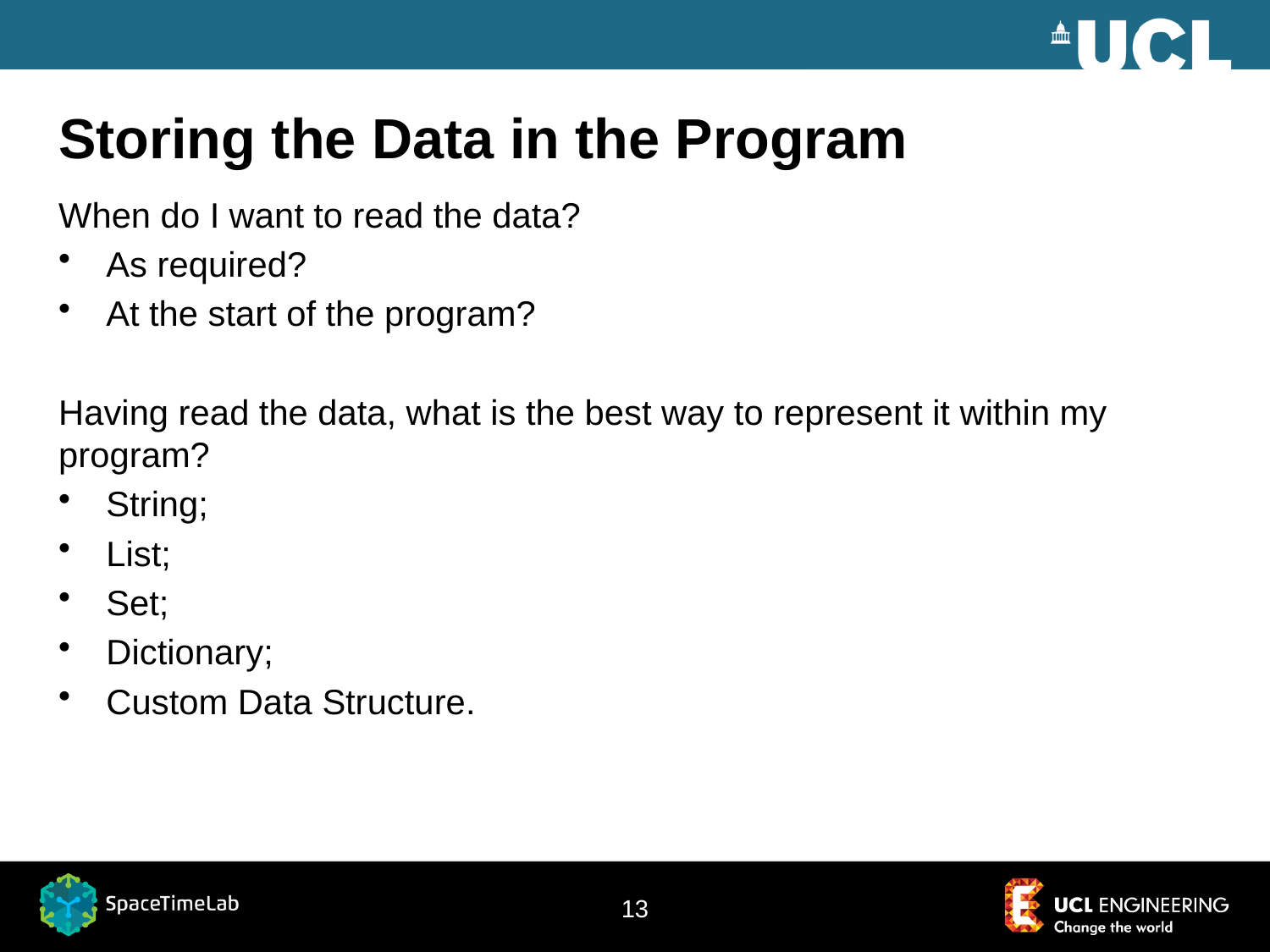

# Storing the Data in the Program
When do I want to read the data?
As required?
At the start of the program?

Having read the data, what is the best way to represent it within my program?
String;
List;
Set;
Dictionary;
Custom Data Structure.

13